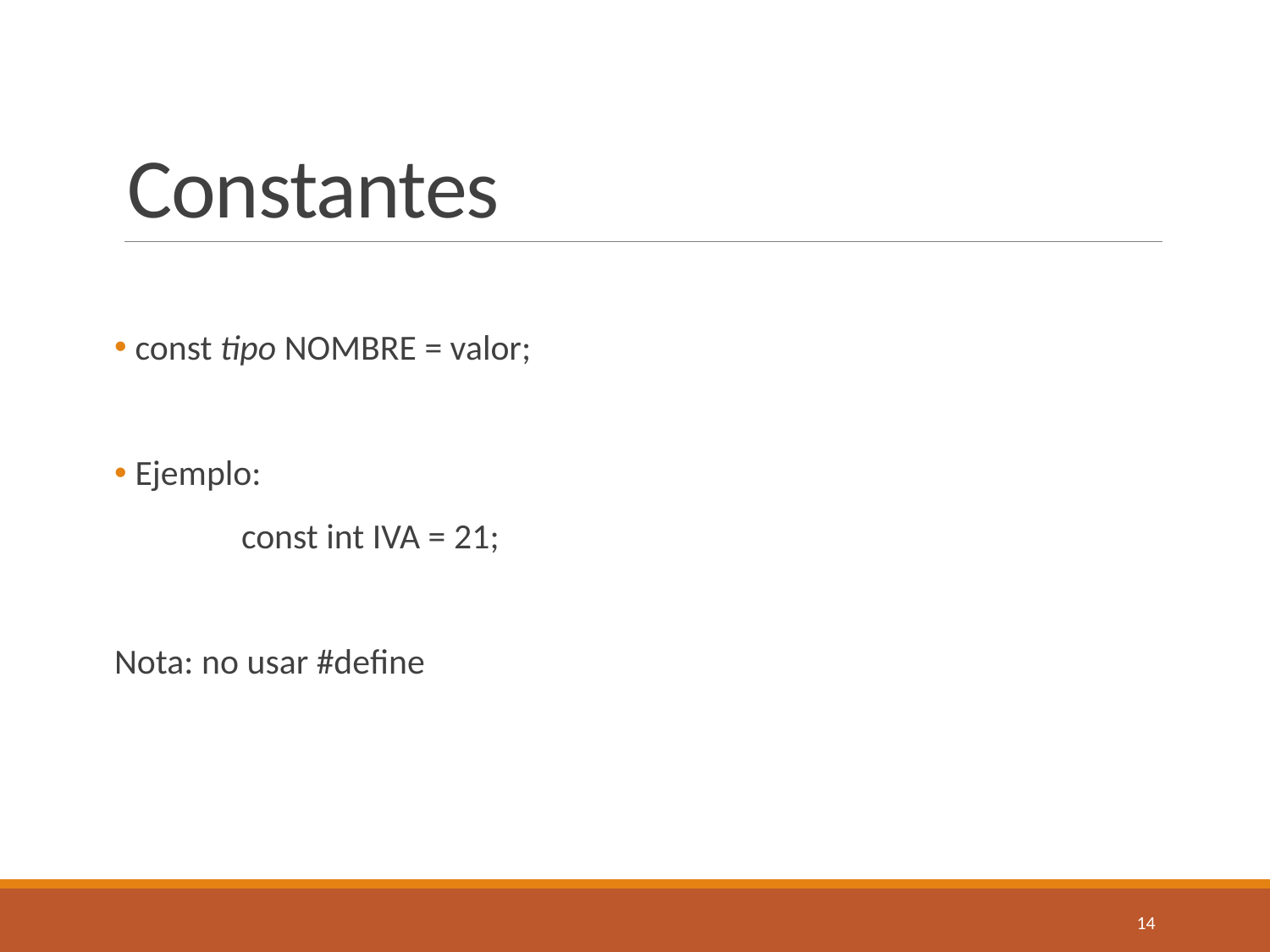

# Constantes

 const tipo NOMBRE = valor;

 Ejemplo:
	const int IVA = 21;

Nota: no usar #define

14